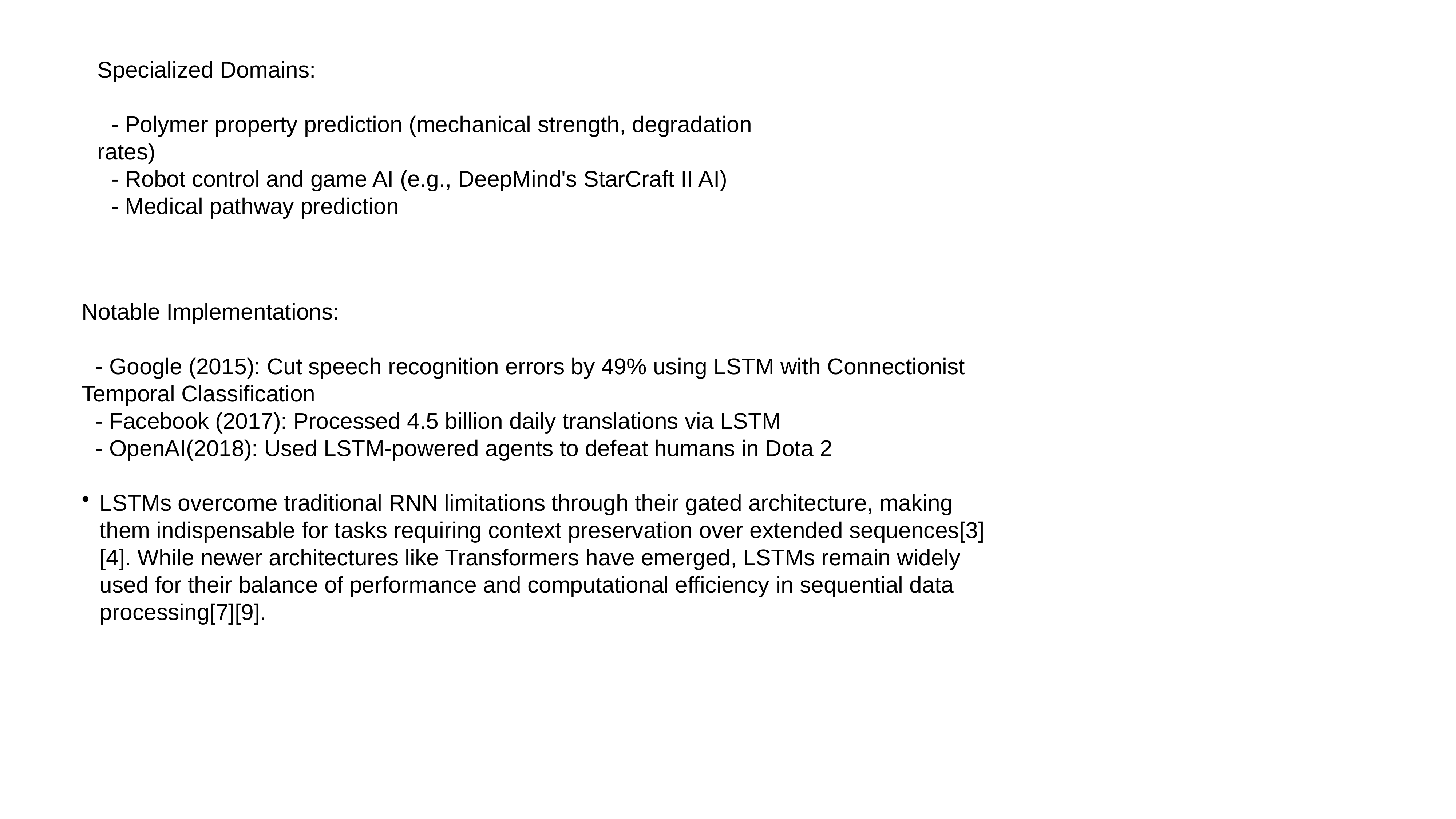

Specialized Domains:

- Polymer property prediction (mechanical strength, degradation rates)
- Robot control and game AI (e.g., DeepMind's StarCraft II AI)
- Medical pathway prediction
Notable Implementations:

- Google (2015): Cut speech recognition errors by 49% using LSTM with Connectionist Temporal Classification
- Facebook (2017): Processed 4.5 billion daily translations via LSTM
- OpenAI(2018): Used LSTM-powered agents to defeat humans in Dota 2

LSTMs overcome traditional RNN limitations through their gated architecture, making them indispensable for tasks requiring context preservation over extended sequences[3][4]. While newer architectures like Transformers have emerged, LSTMs remain widely used for their balance of performance and computational efficiency in sequential data processing[7][9].